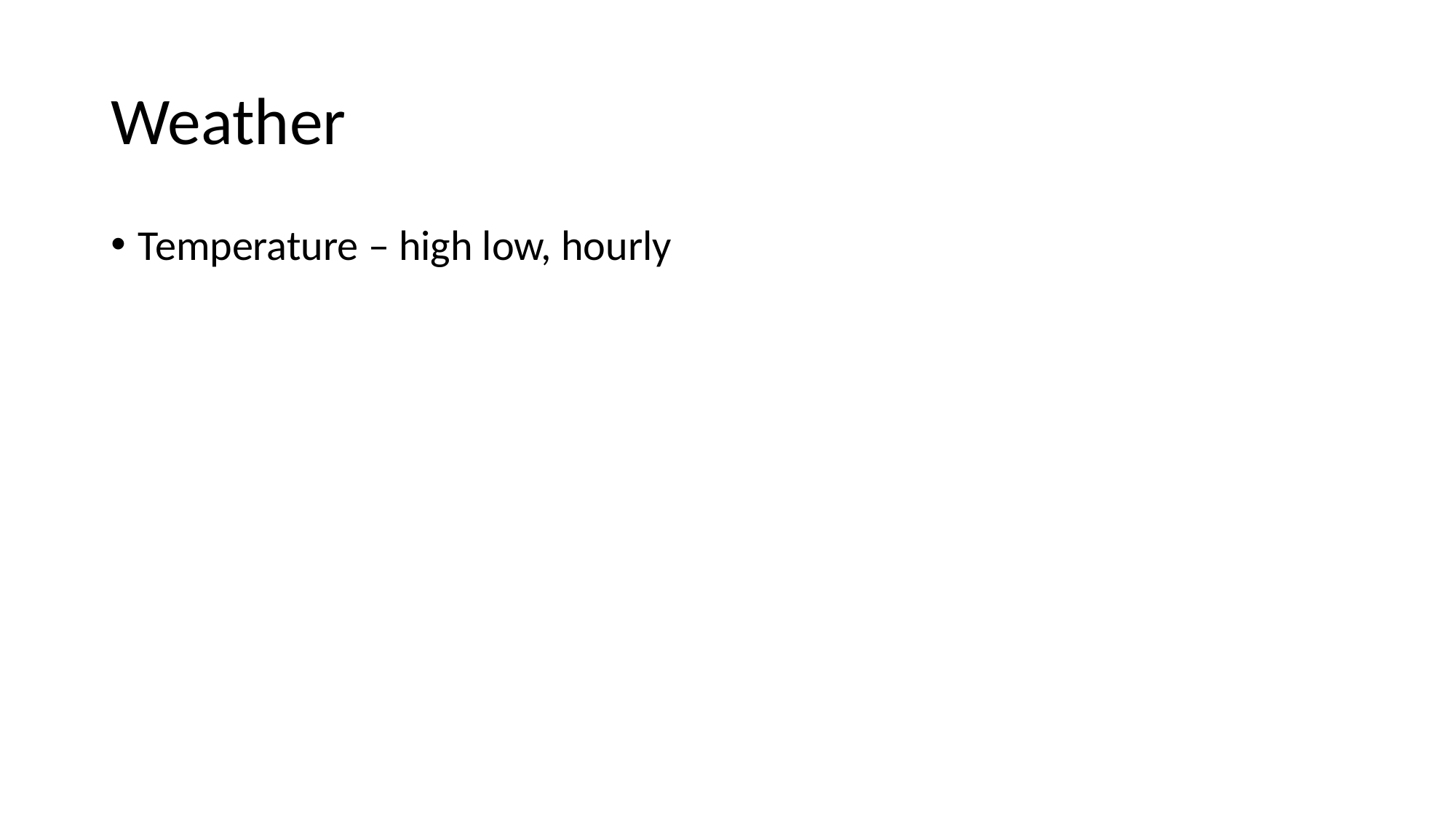

# Weather
Temperature – high low, hourly